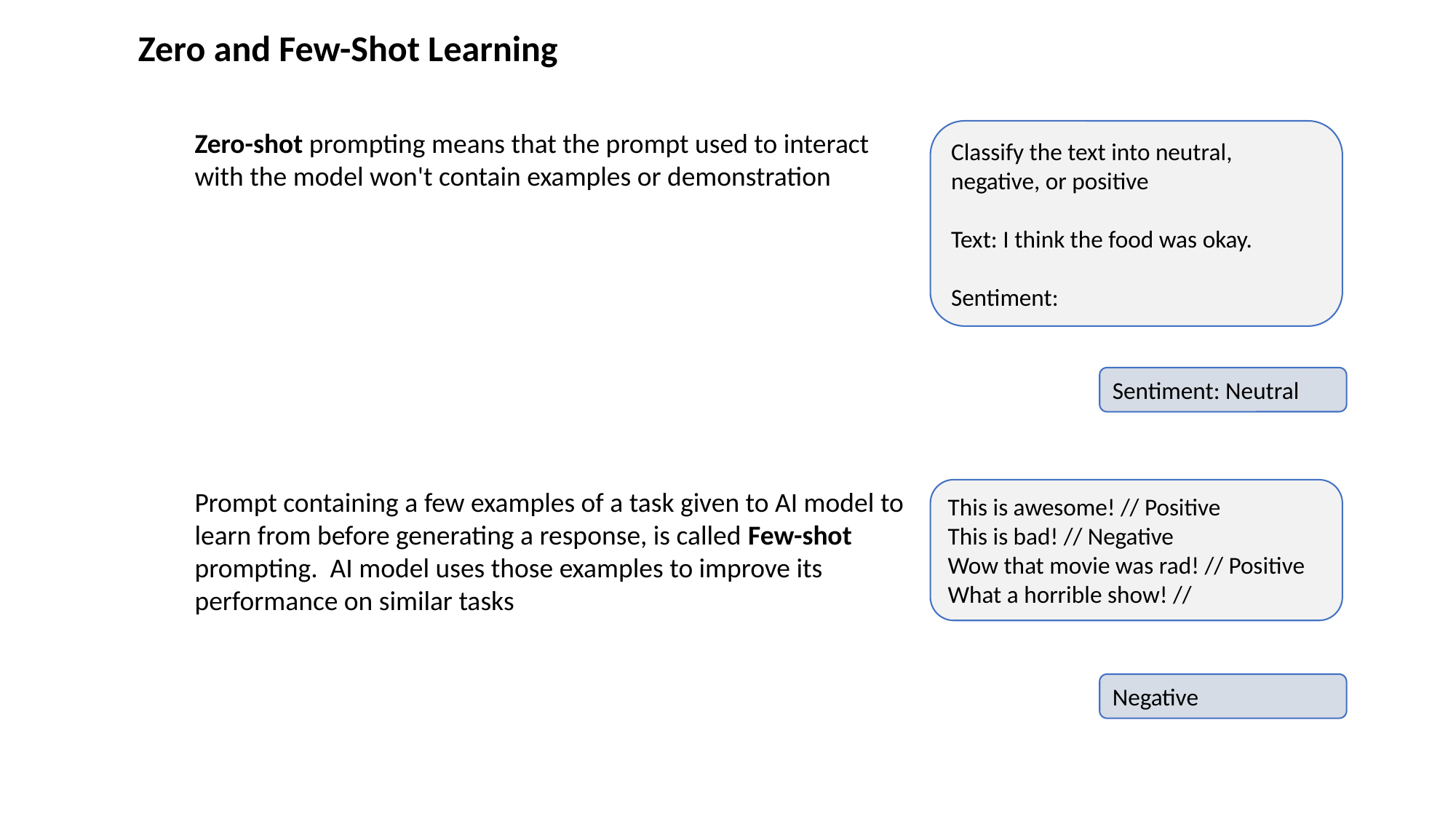

Zero and Few-Shot Learning
Zero-shot prompting means that the prompt used to interact with the model won't contain examples or demonstration
Classify the text into neutral, negative, or positive

Text: I think the food was okay.

Sentiment:
Sentiment: Neutral
Prompt containing a few examples of a task given to AI model to learn from before generating a response, is called Few-shot prompting.  AI model uses those examples to improve its performance on similar tasks
This is awesome! // Positive
This is bad! // Negative
Wow that movie was rad! // Positive
What a horrible show! //
Negative